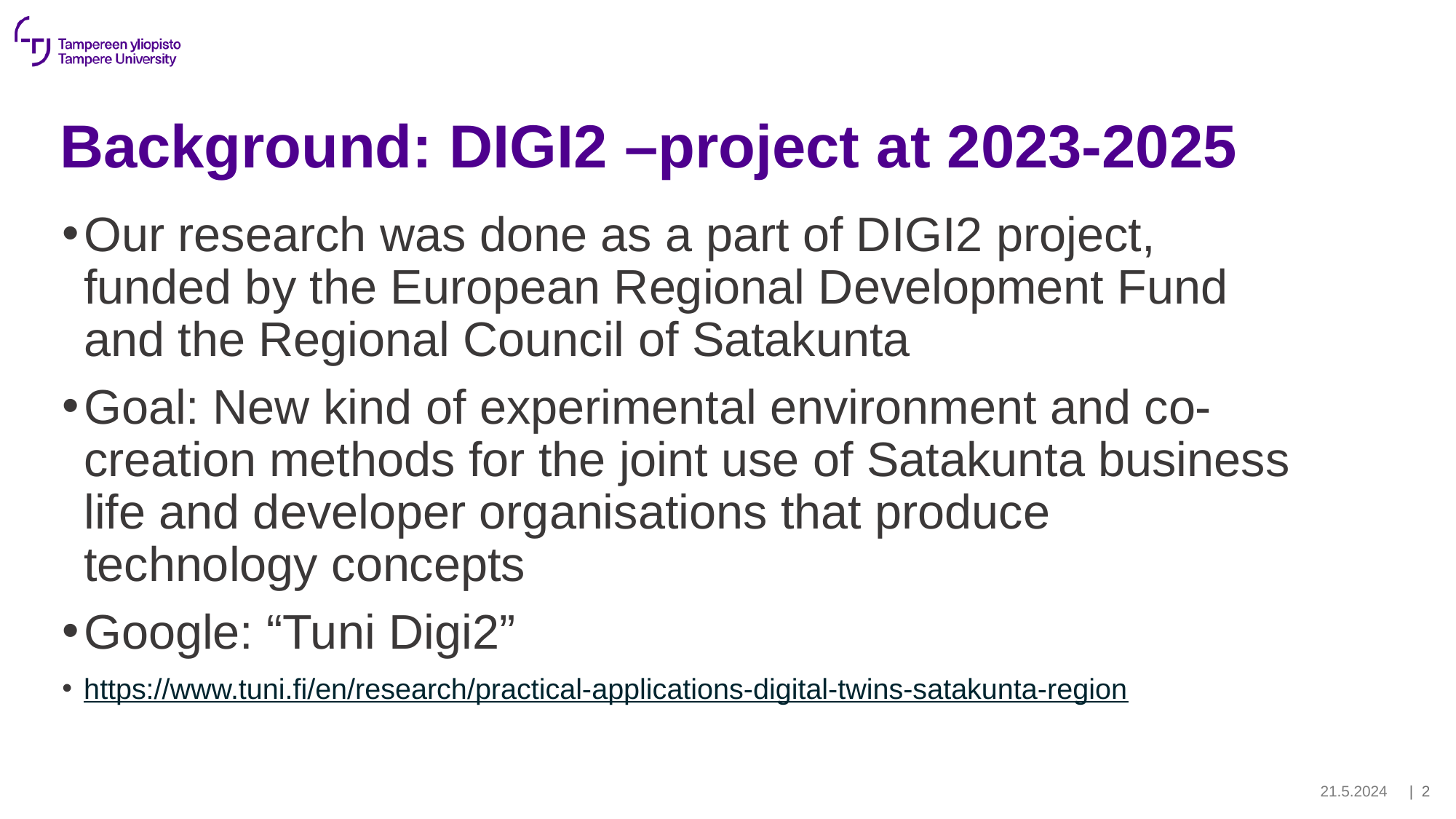

# Background: DIGI2 –project at 2023-2025
Our research was done as a part of DIGI2 project, funded by the European Regional Development Fund and the Regional Council of Satakunta
Goal: New kind of experimental environment and co-creation methods for the joint use of Satakunta business life and developer organisations that produce technology concepts
Google: “Tuni Digi2”
https://www.tuni.fi/en/research/practical-applications-digital-twins-satakunta-region

21.5.2024
|  2